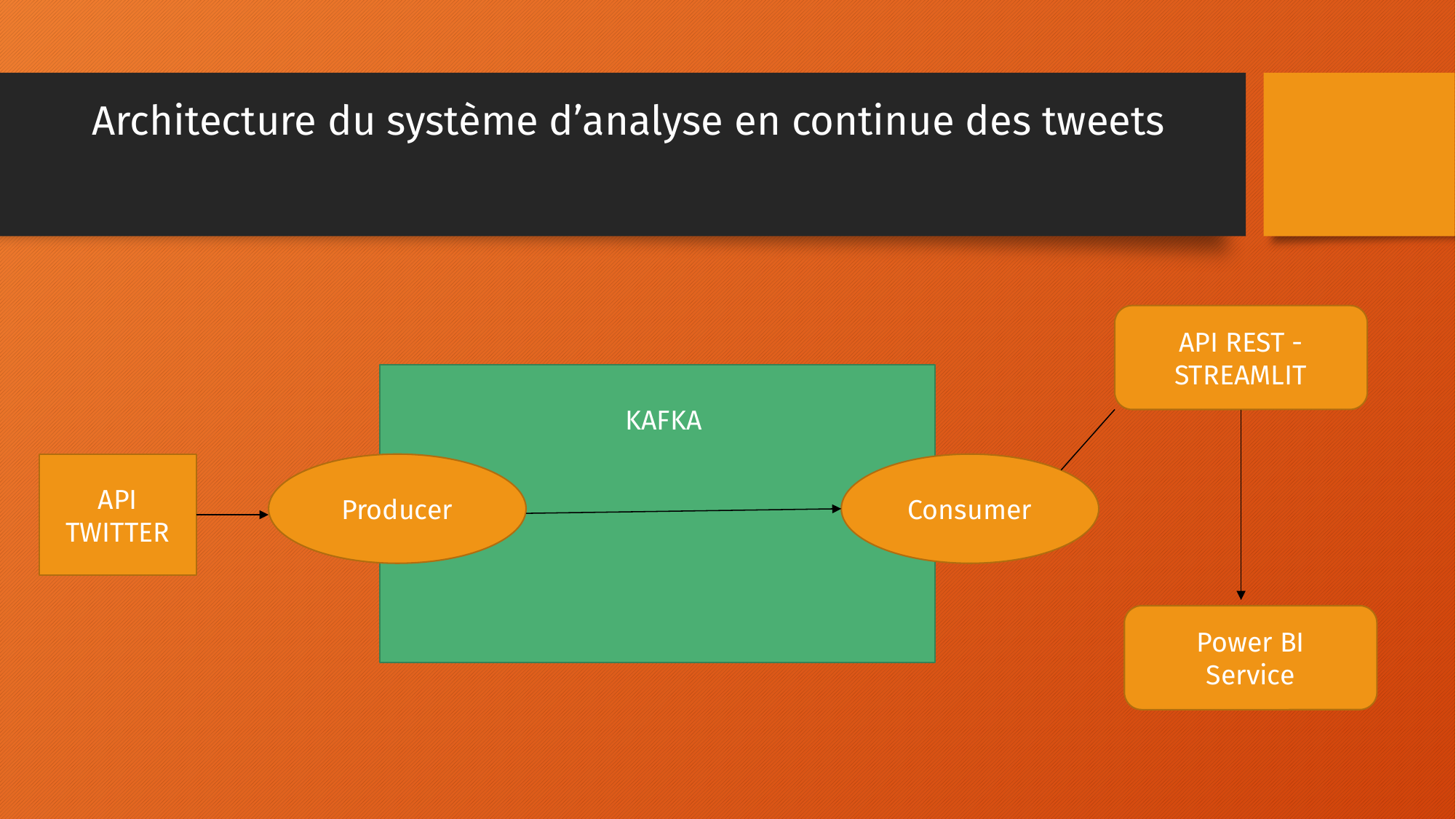

# Architecture du système d’analyse en continue des tweets

API REST - STREAMLIT

KAFKA
API TWITTER
Producer
Consumer
Power BI
Service